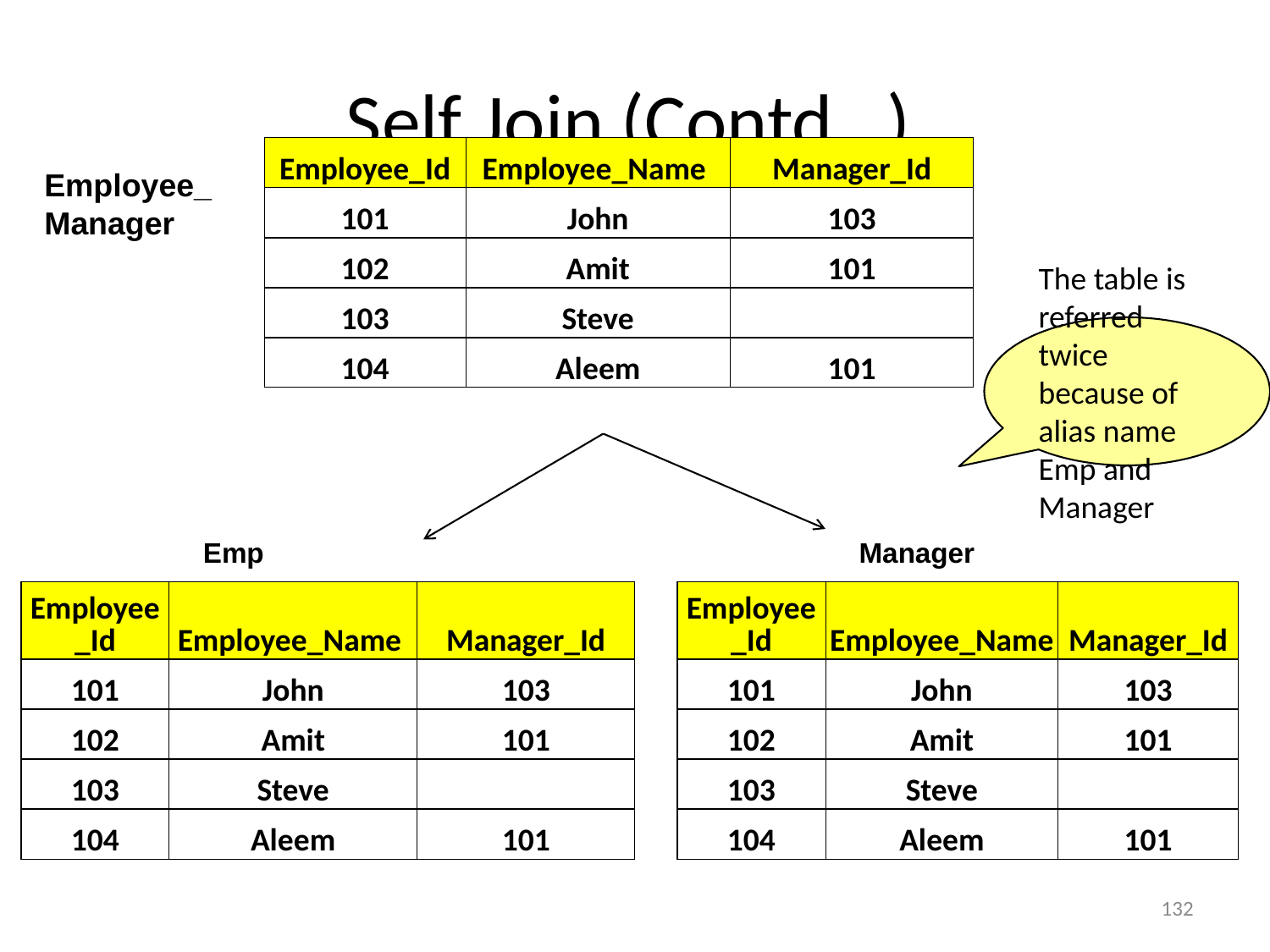

Self Join (Contd…)
| Employee\_Id | Employee\_Name | Manager\_Id |
| --- | --- | --- |
| 101 | John | 103 |
| 102 | Amit | 101 |
| 103 | Steve |  |
| 104 | Aleem | 101 |
Employee_Manager
The table is referred twice because of alias name Emp and Manager
Emp
Manager
| Employee\_Id | Employee\_Name | Manager\_Id |
| --- | --- | --- |
| 101 | John | 103 |
| 102 | Amit | 101 |
| 103 | Steve |  |
| 104 | Aleem | 101 |
| Employee\_Id | Employee\_Name | Manager\_Id |
| --- | --- | --- |
| 101 | John | 103 |
| 102 | Amit | 101 |
| 103 | Steve |  |
| 104 | Aleem | 101 |
132